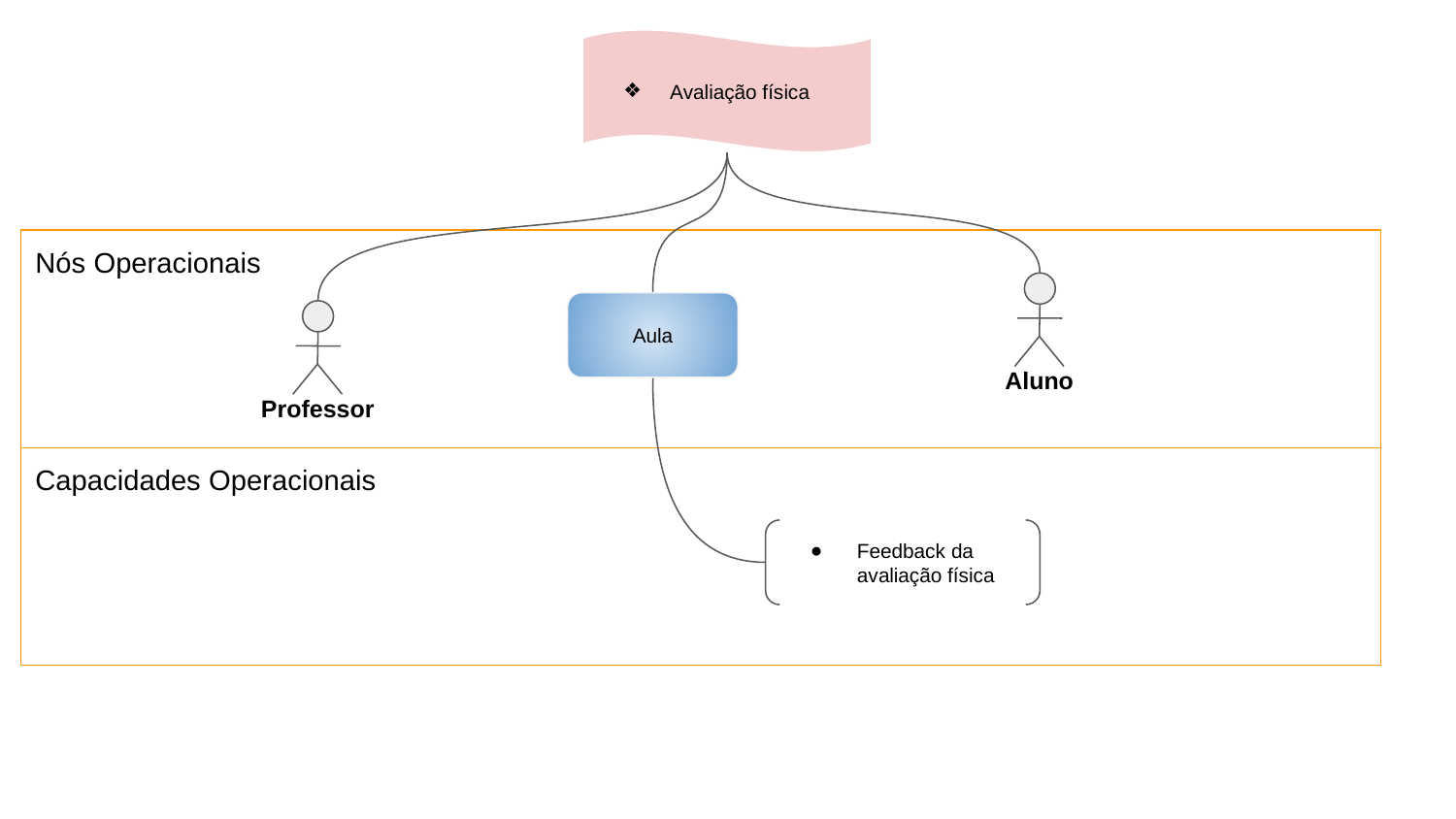

Avaliação física
Nós Operacionais

Aluno
Aula

Professor
Capacidades Operacionais
Feedback da avaliação física